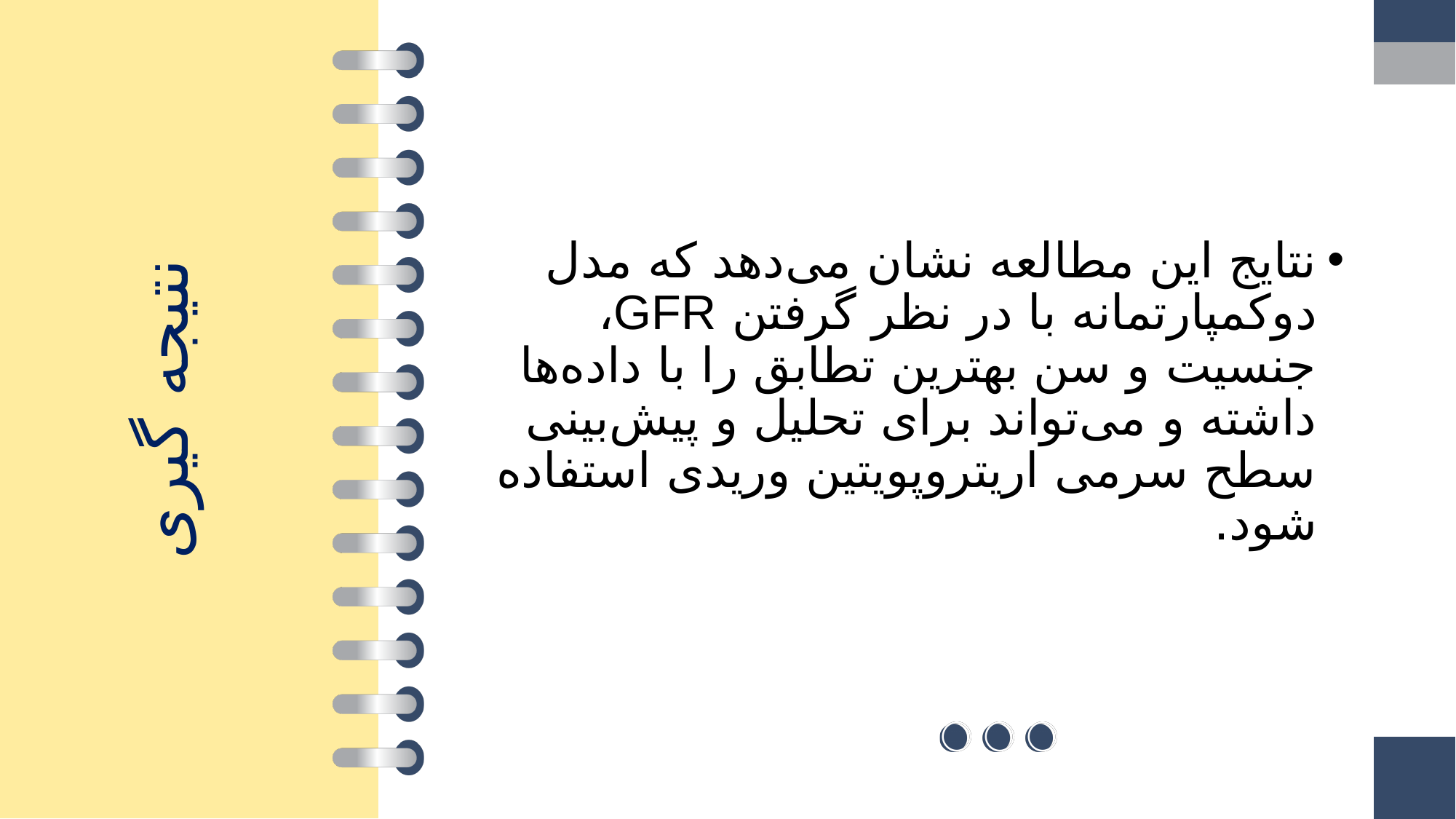

نتایج این مطالعه نشان می‌دهد که مدل دو‌کمپارتمانه با در نظر گرفتن GFR، جنسیت و سن بهترین تطابق را با داده‌ها داشته و می‌تواند برای تحلیل و پیش‌بینی سطح سرمی اریتروپویتین وریدی استفاده شود.
# نتیجه گیری